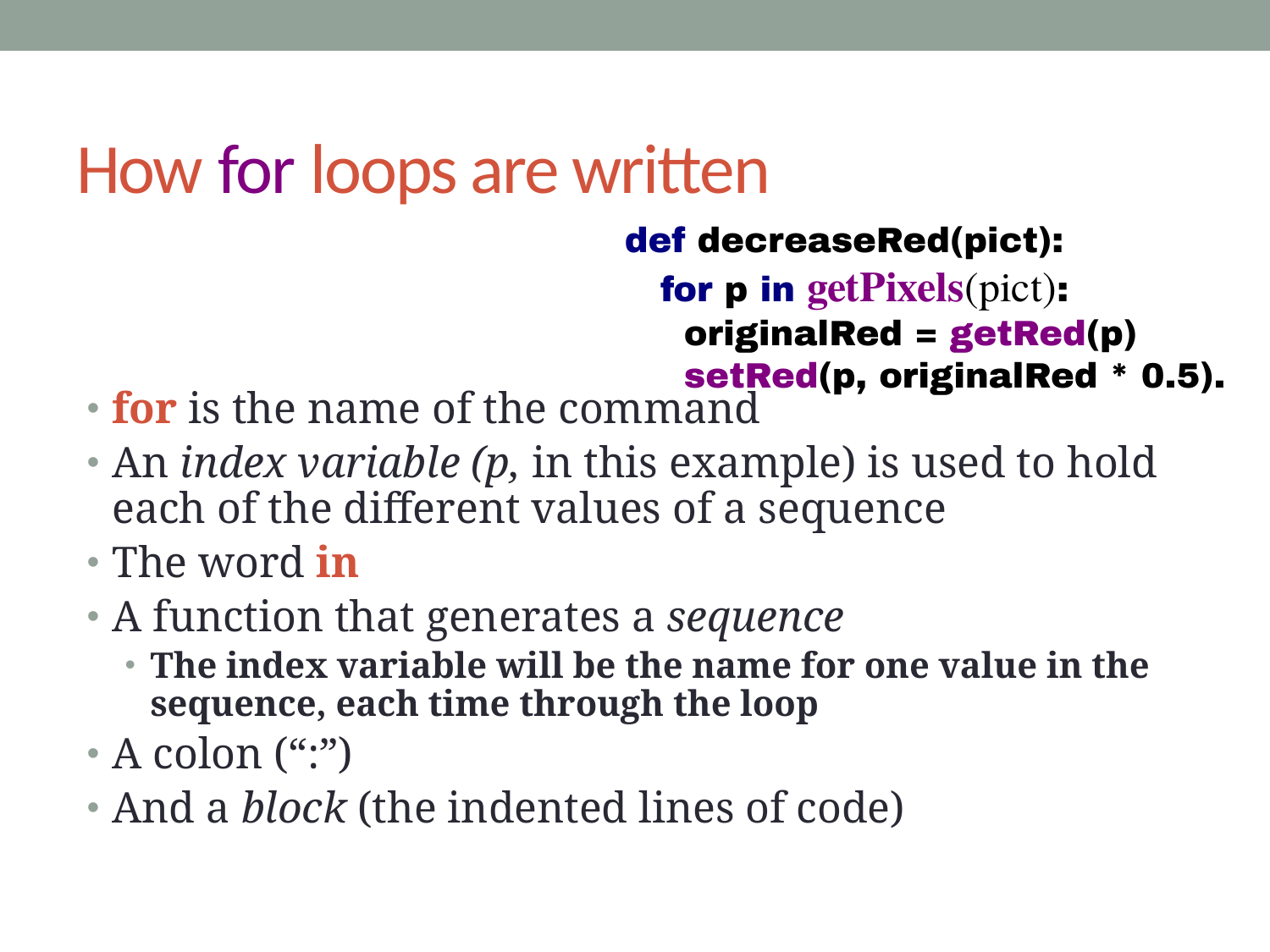

# How for loops are written
def decreaseRed(pict):
   for p in getPixels(pict):
     originalRed = getRed(p)
     setRed(p, originalRed * 0.5).
for is the name of the command
An index variable (p, in this example) is used to hold each of the different values of a sequence
The word in
A function that generates a sequence
The index variable will be the name for one value in the sequence, each time through the loop
A colon (“:”)
And a block (the indented lines of code)